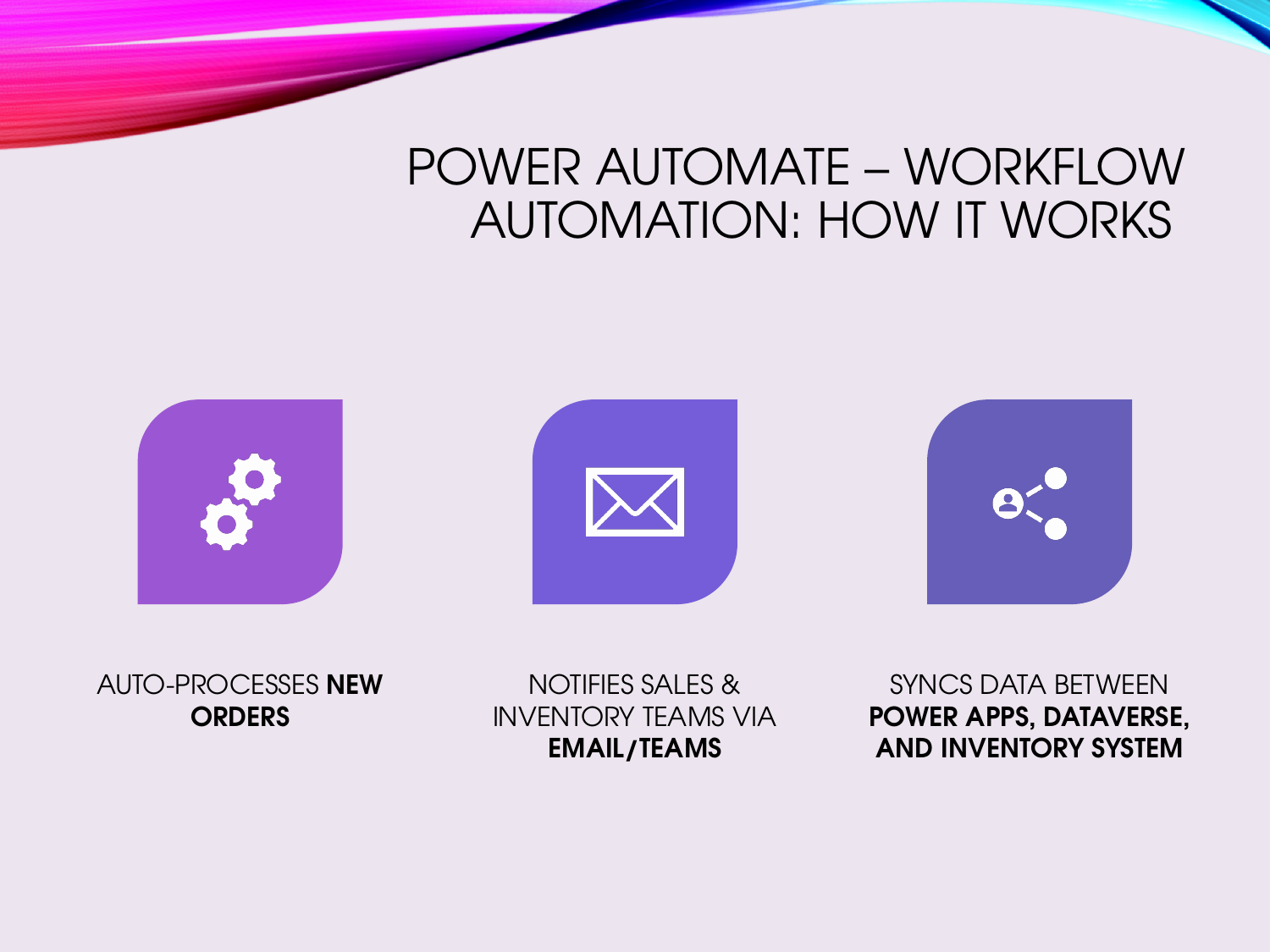

# Power Automate – Workflow Automation: HOW IT WORKS
Auto-processes new orders
Notifies sales & inventory teams via email/Teams
Syncs data between Power Apps, Dataverse, and Inventory System